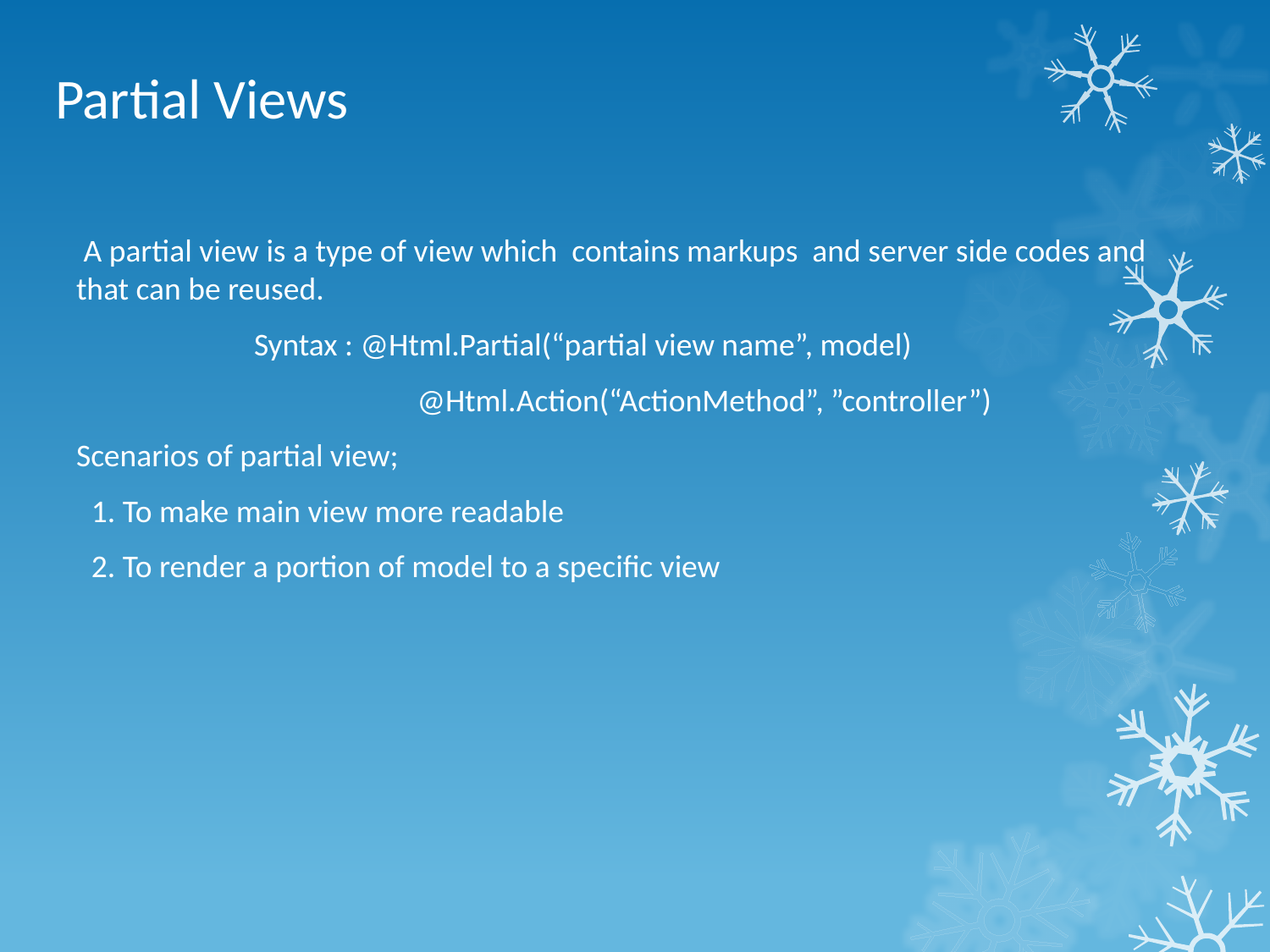

# Partial Views
 A partial view is a type of view which  contains markups  and server side codes and that can be reused.
		Syntax : @Html.Partial(“partial view name”, model)
			     @Html.Action(“ActionMethod”, ”controller”)
Scenarios of partial view;
1. To make main view more readable
2. To render a portion of model to a specific view